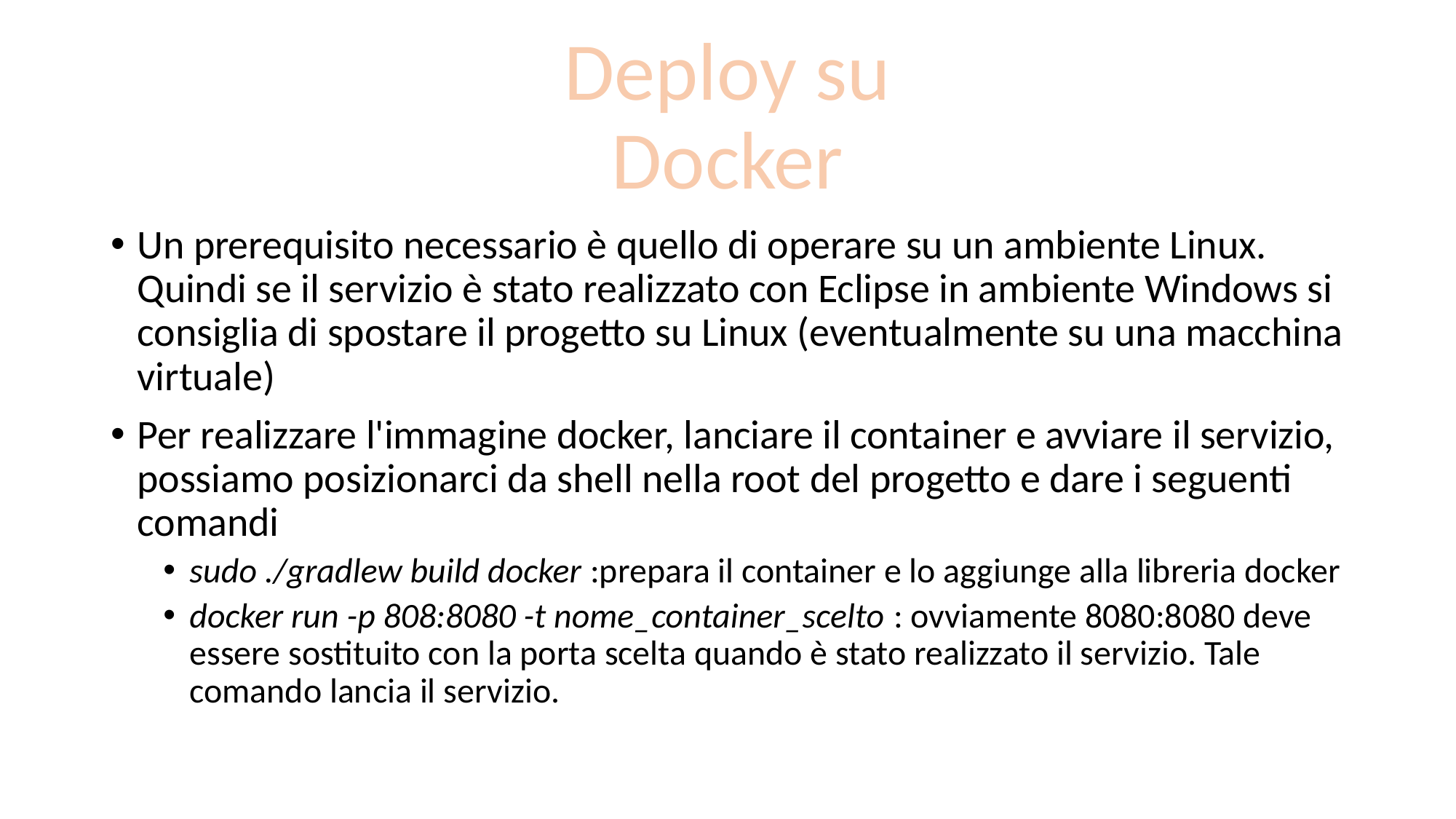

# Deploy su Docker
Un prerequisito necessario è quello di operare su un ambiente Linux. Quindi se il servizio è stato realizzato con Eclipse in ambiente Windows si consiglia di spostare il progetto su Linux (eventualmente su una macchina virtuale)
Per realizzare l'immagine docker, lanciare il container e avviare il servizio, possiamo posizionarci da shell nella root del progetto e dare i seguenti comandi
sudo ./gradlew build docker :prepara il container e lo aggiunge alla libreria docker
docker run -p 808:8080 -t nome_container_scelto : ovviamente 8080:8080 deve essere sostituito con la porta scelta quando è stato realizzato il servizio. Tale comando lancia il servizio.